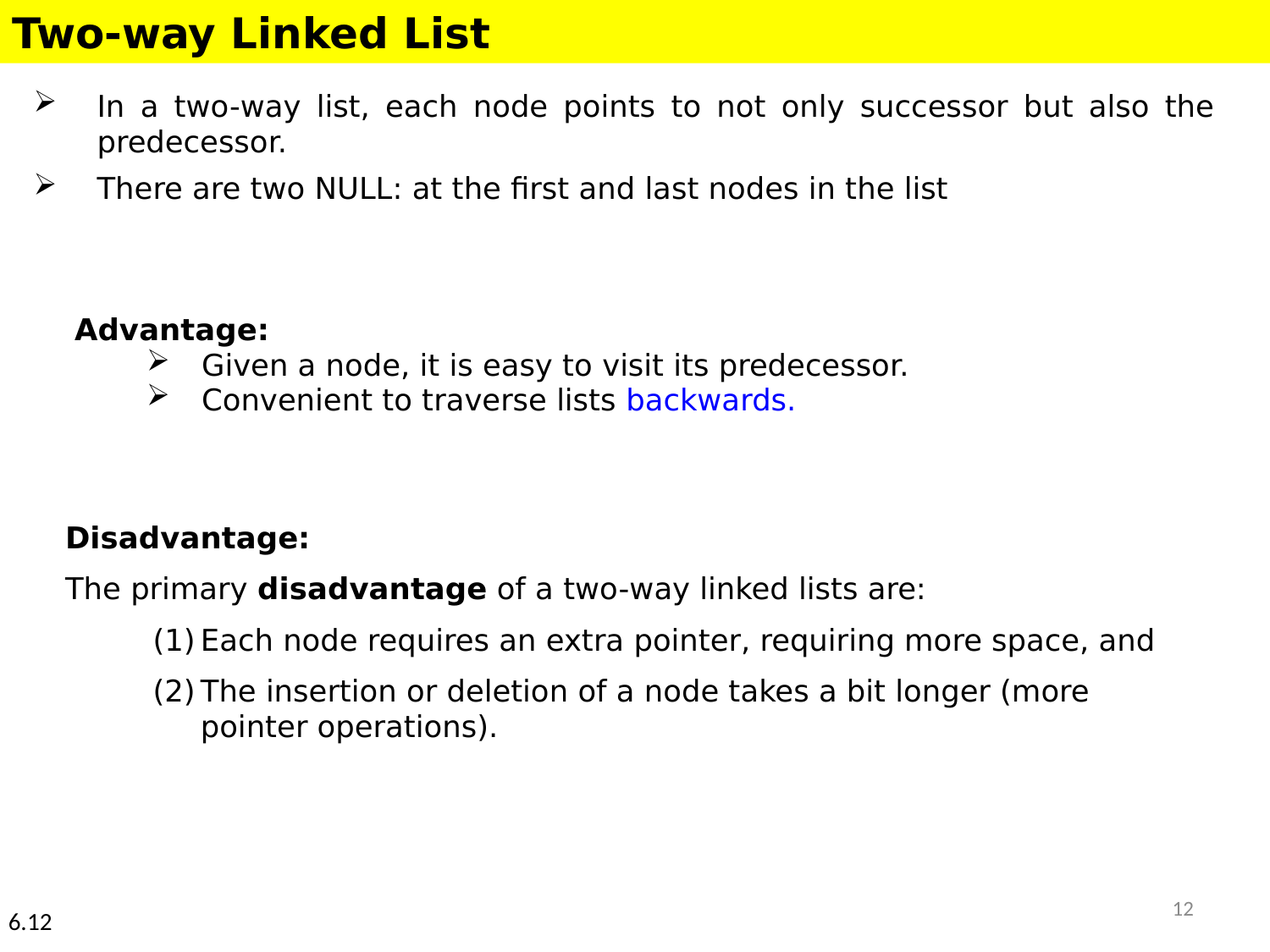

Two-way Linked List
In a two-way list, each node points to not only successor but also the predecessor.
There are two NULL: at the first and last nodes in the list
Advantage:
Given a node, it is easy to visit its predecessor.
Convenient to traverse lists backwards.
Disadvantage:
The primary disadvantage of a two-way linked lists are:
Each node requires an extra pointer, requiring more space, and
The insertion or deletion of a node takes a bit longer (more pointer operations).
12
6.12